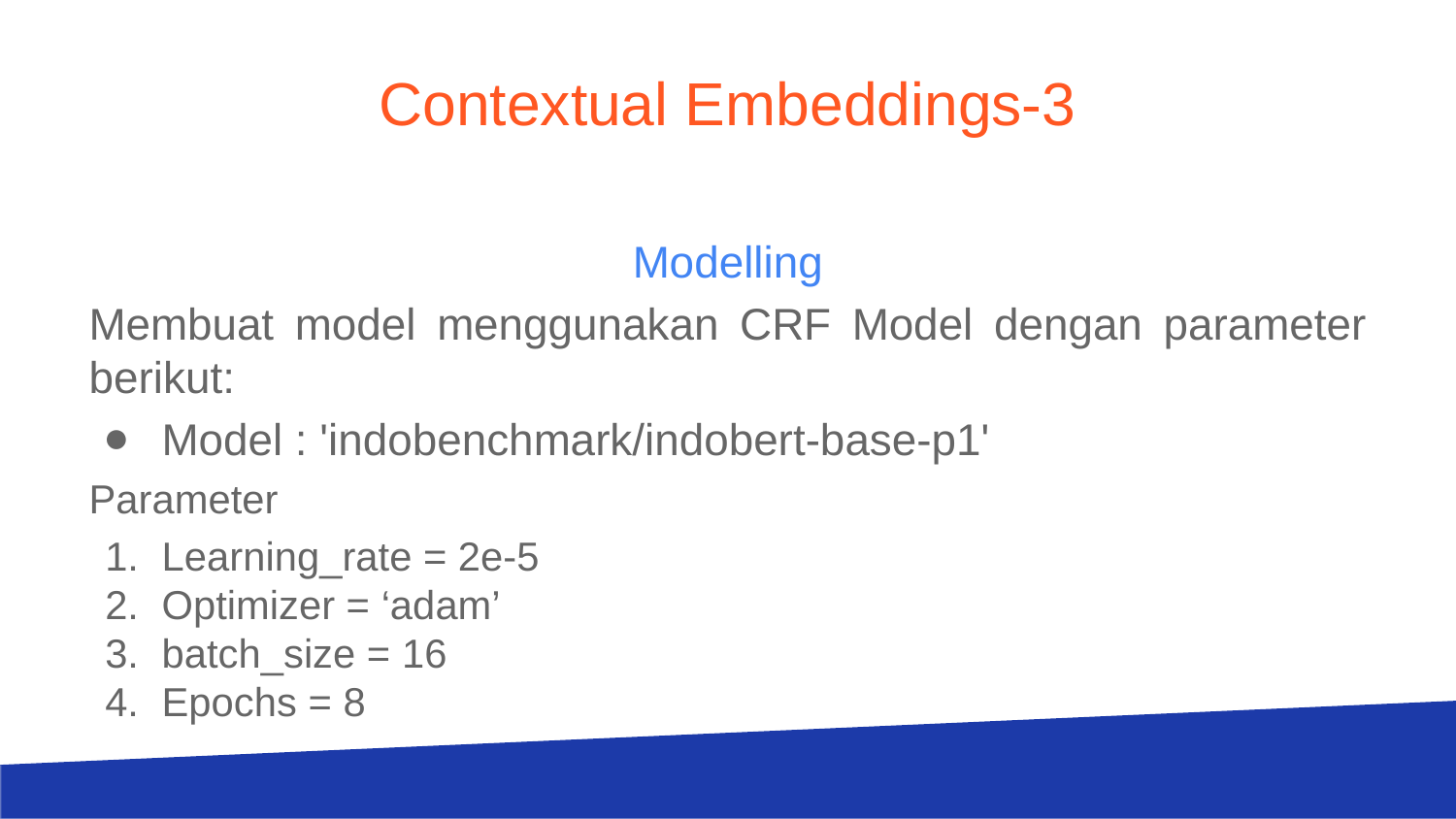

# Contextual Embeddings-3
Modelling
Membuat model menggunakan CRF Model dengan parameter berikut:
Model : 'indobenchmark/indobert-base-p1'
Parameter
Learning_rate = 2e-5
Optimizer = ‘adam’
batch_size = 16
Epochs = 8